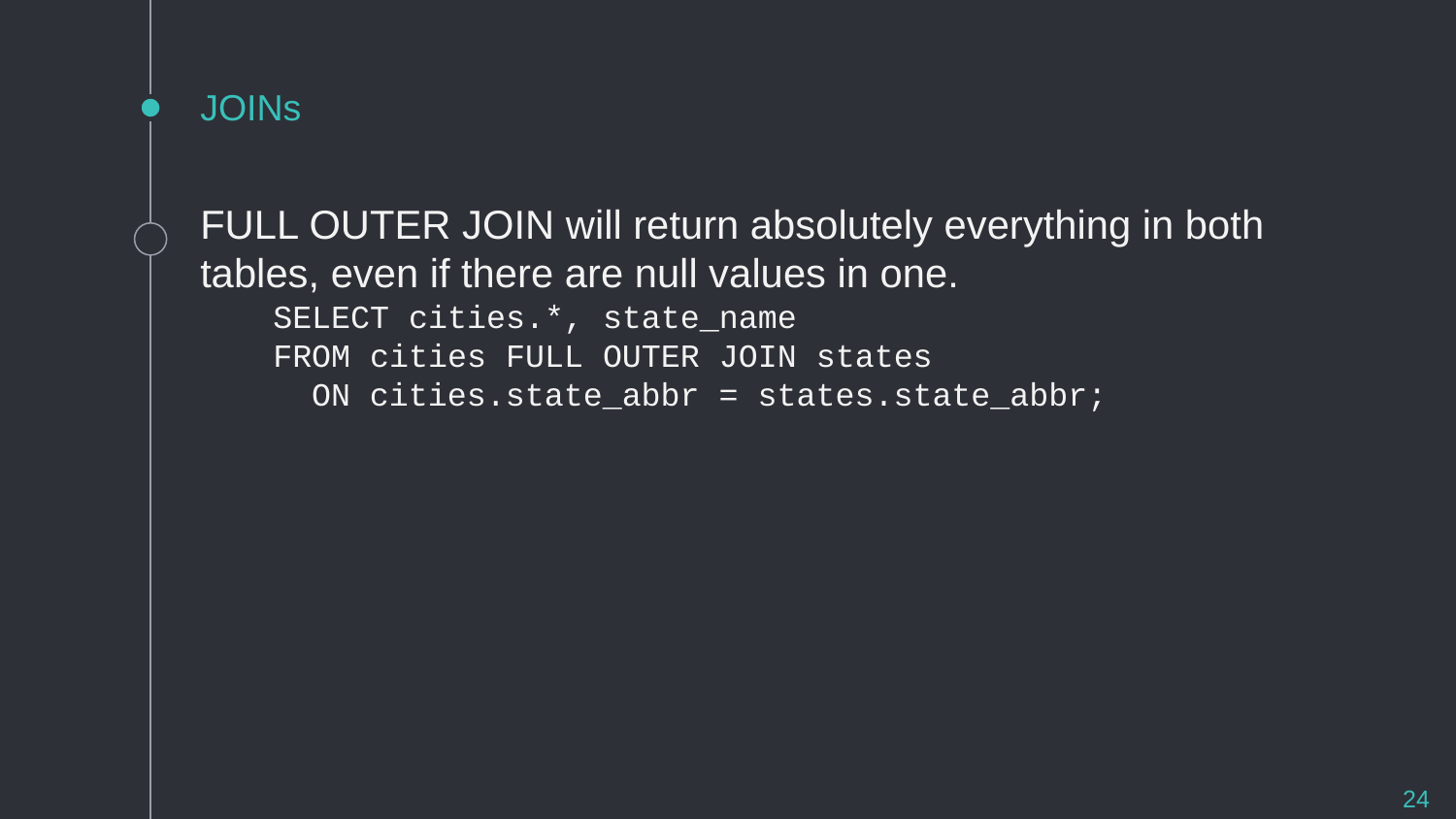

# JOINs
FULL OUTER JOIN will return absolutely everything in both tables, even if there are null values in one.
SELECT cities.*, state_name
FROM cities FULL OUTER JOIN states
  ON cities.state_abbr = states.state_abbr;
24